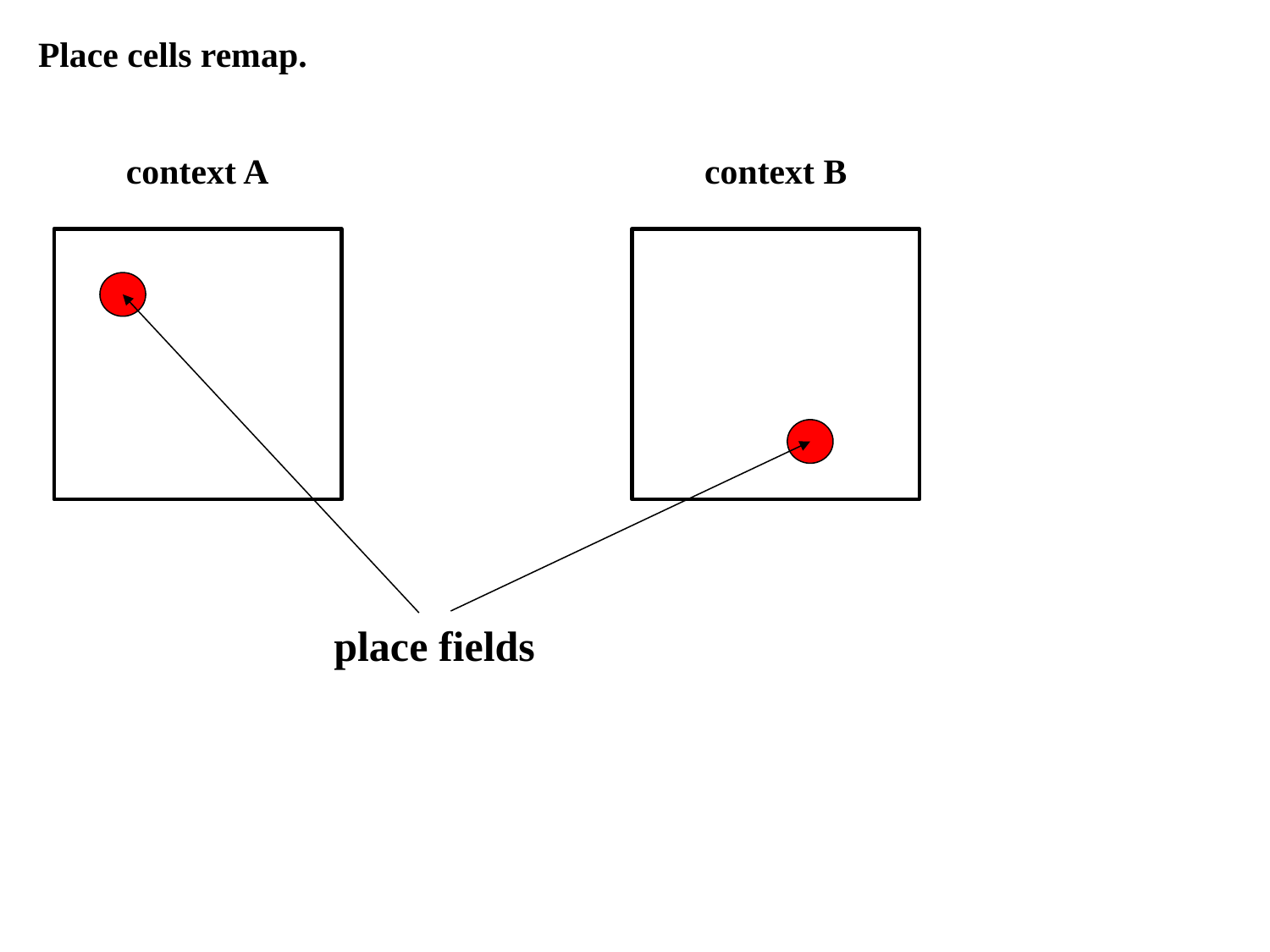

Place cells remap.
context A
context B

place fields